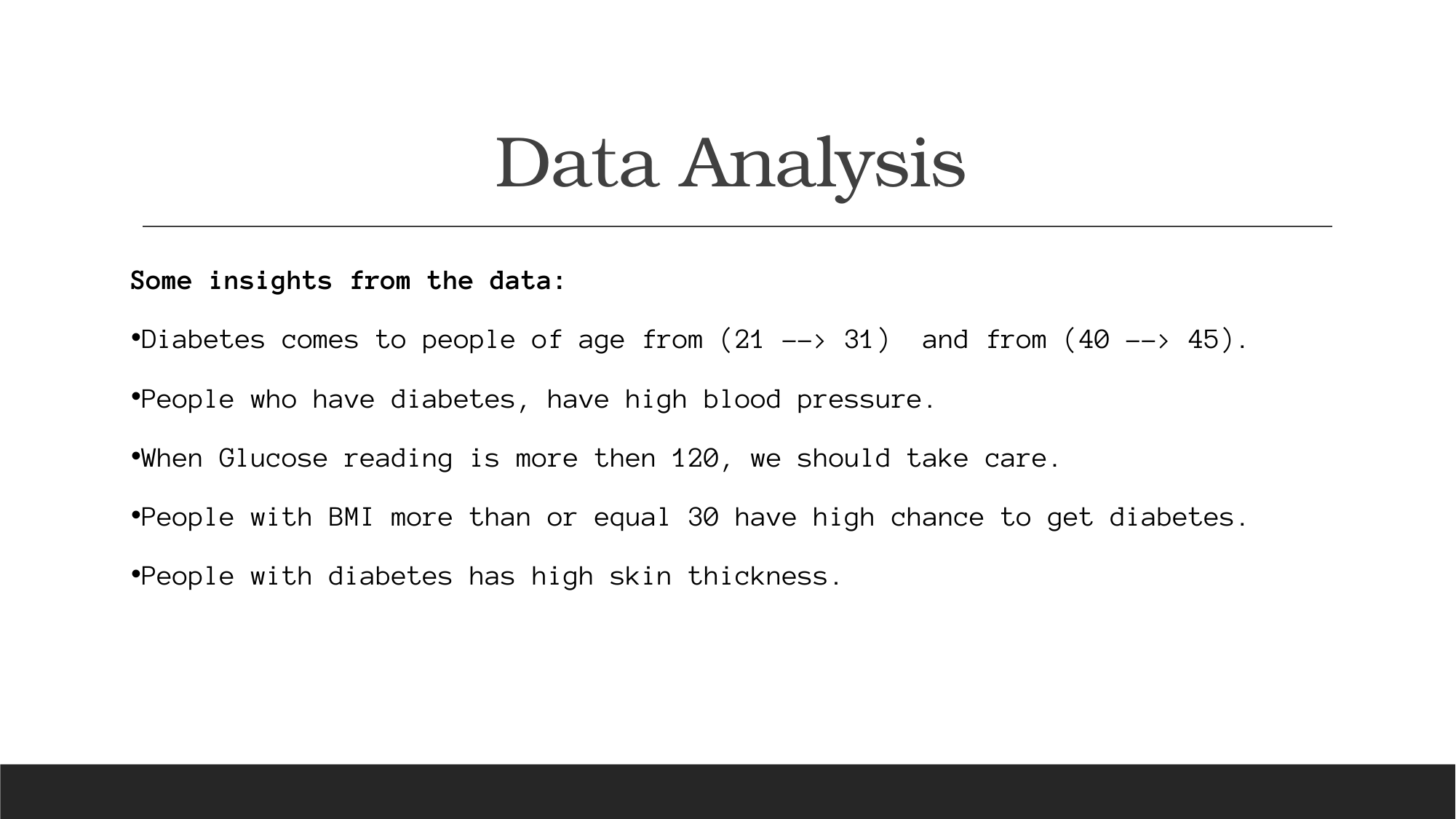

# Data Analysis
Some insights from the data:
Diabetes comes to people of age from (21 --> 31)  and from (40 --> 45).
People who have diabetes, have high blood pressure.
When Glucose reading is more then 120, we should take care.
People with BMI more than or equal 30 have high chance to get diabetes.
People with diabetes has high skin thickness.